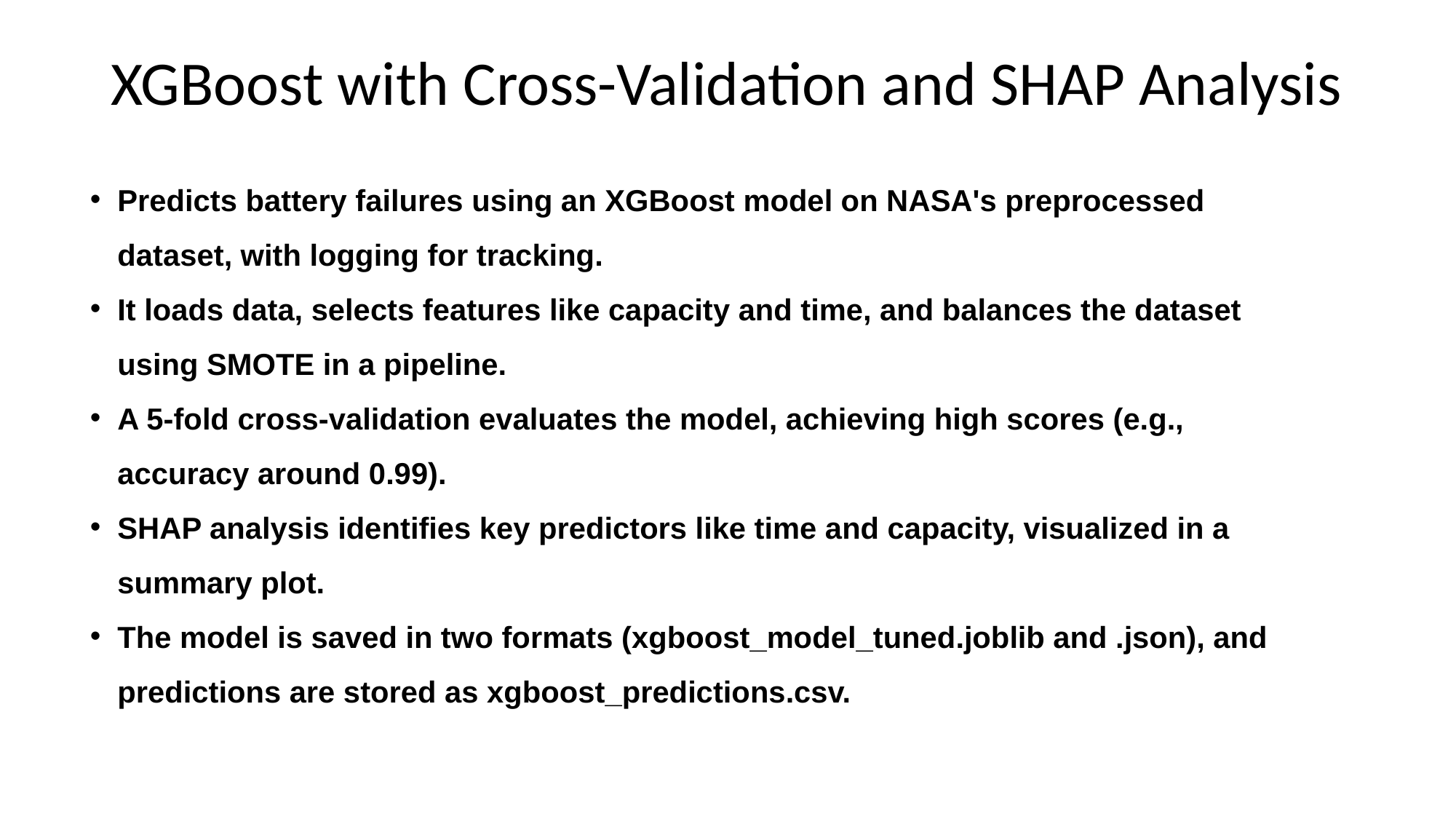

# XGBoost with Cross-Validation and SHAP Analysis

Predicts battery failures using an XGBoost model on NASA's preprocessed dataset, with logging for tracking.
It loads data, selects features like capacity and time, and balances the dataset using SMOTE in a pipeline.
A 5-fold cross-validation evaluates the model, achieving high scores (e.g., accuracy around 0.99).
SHAP analysis identifies key predictors like time and capacity, visualized in a summary plot.
The model is saved in two formats (xgboost_model_tuned.joblib and .json), and predictions are stored as xgboost_predictions.csv.